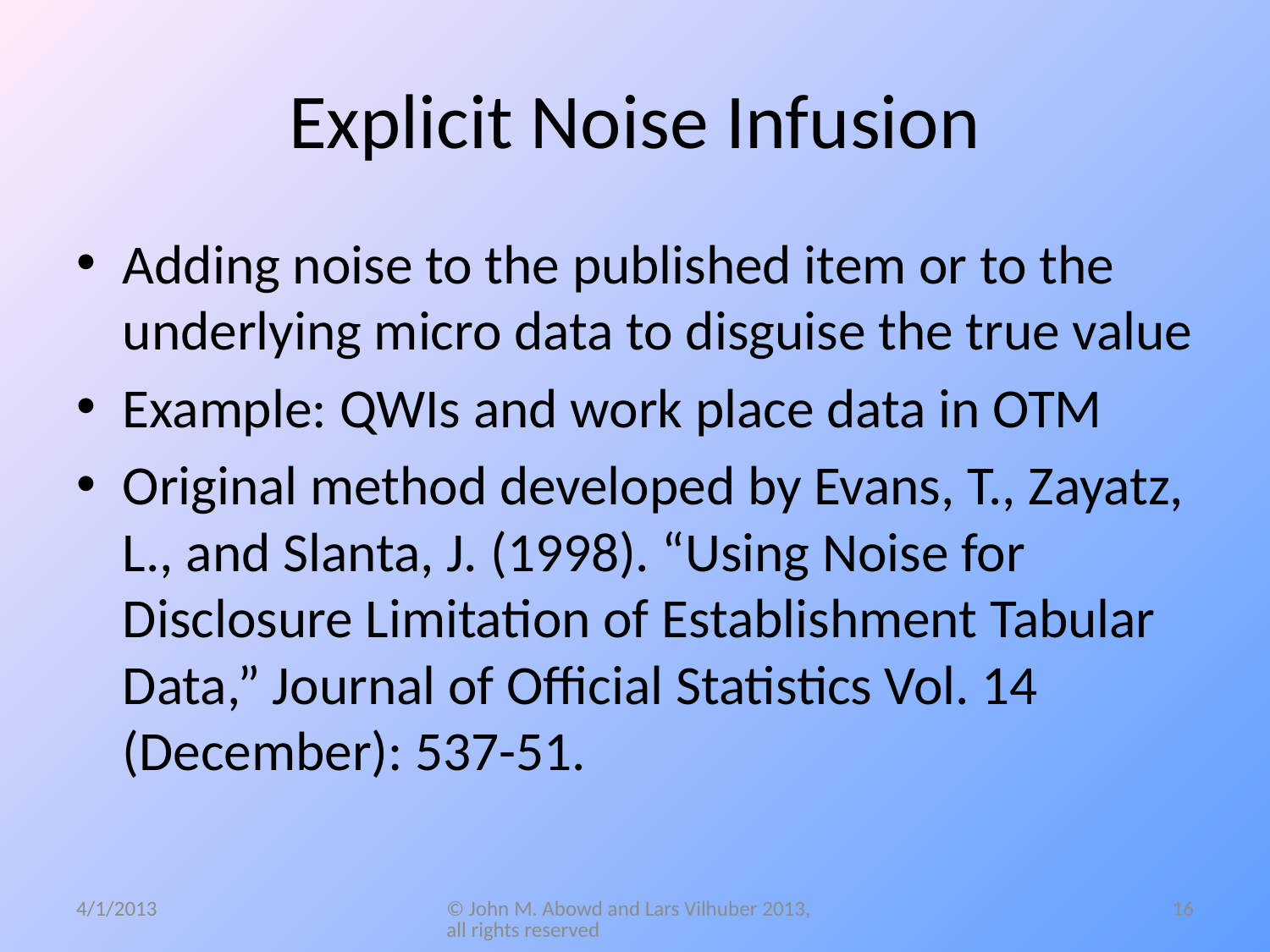

# Explicit Noise Infusion
Adding noise to the published item or to the underlying micro data to disguise the true value
Example: QWIs and work place data in OTM
Original method developed by Evans, T., Zayatz, L., and Slanta, J. (1998). “Using Noise for Disclosure Limitation of Establishment Tabular Data,” Journal of Official Statistics Vol. 14 (December): 537-51.
4/1/2013
© John M. Abowd and Lars Vilhuber 2013, all rights reserved
16